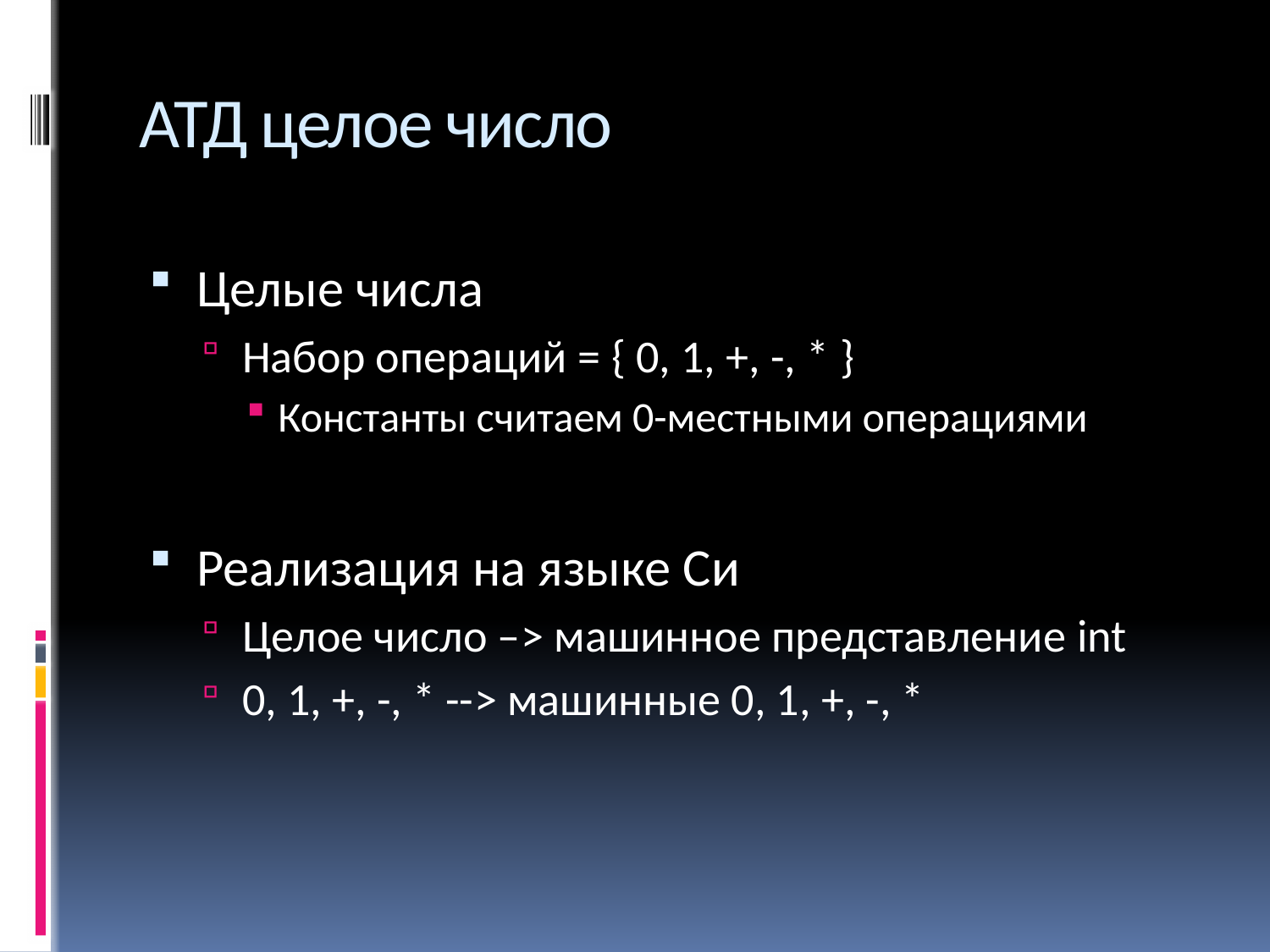

# АТД целое число
Целые числа
Набор операций = { 0, 1, +, -, * }
Константы считаем 0-местными операциями

Реализация на языке Си
Целое число –> машинное представление int
0, 1, +, -, * --> машинные 0, 1, +, -, *